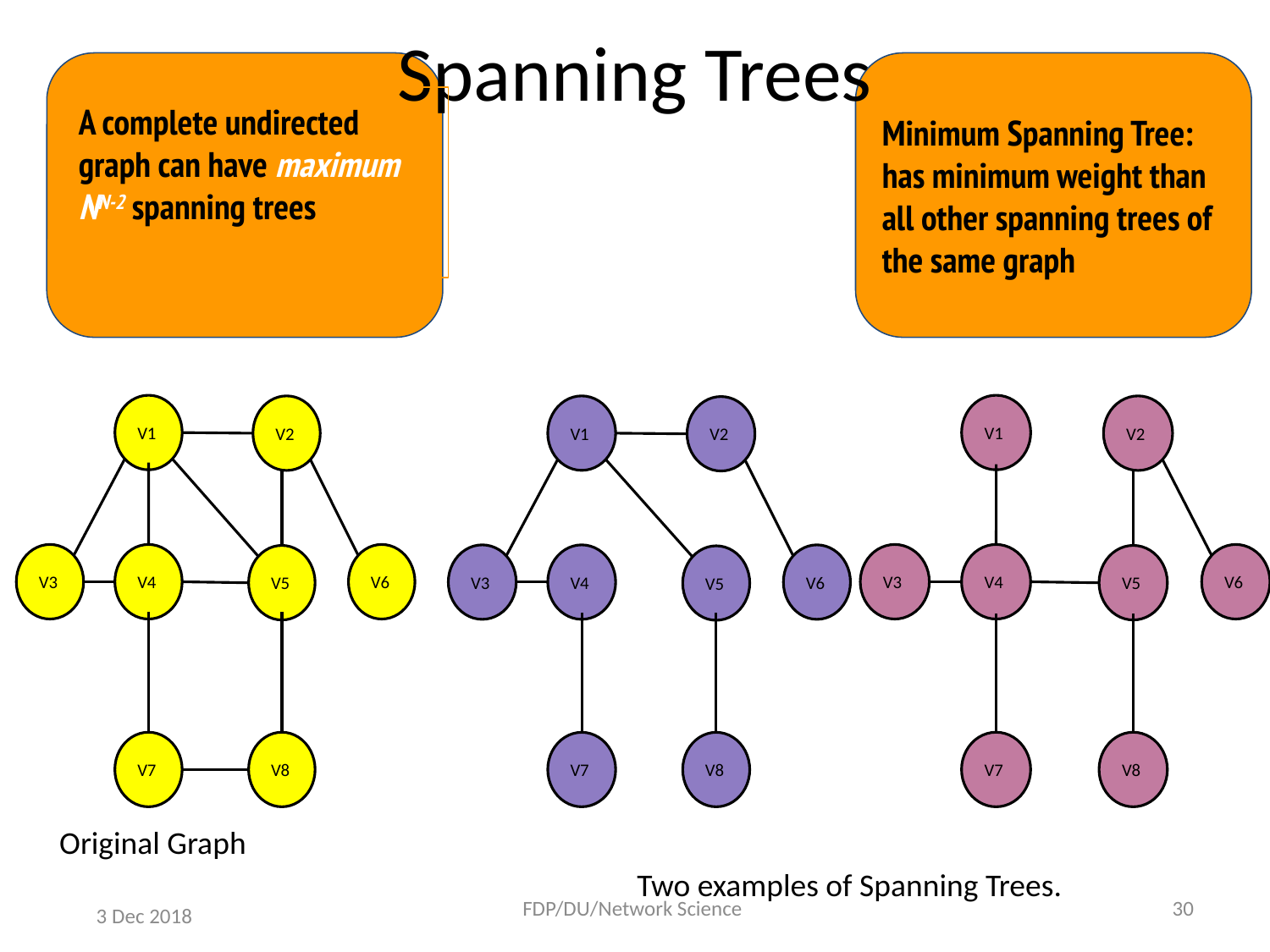

# Spanning Trees

Minimum Spanning Tree:  has minimum weight than all other spanning trees of the same graph
A complete undirected graph can have maximum NN-2 spanning trees
V1
V1
V2
V1
V2
V2
V3
V4
V6
V3
V4
V6
V3
V4
V6
V5
V5
V5
V7
V8
V7
V8
V7
V8
Original Graph
Two examples of Spanning Trees.
FDP/DU/Network Science
30
3 Dec 2018